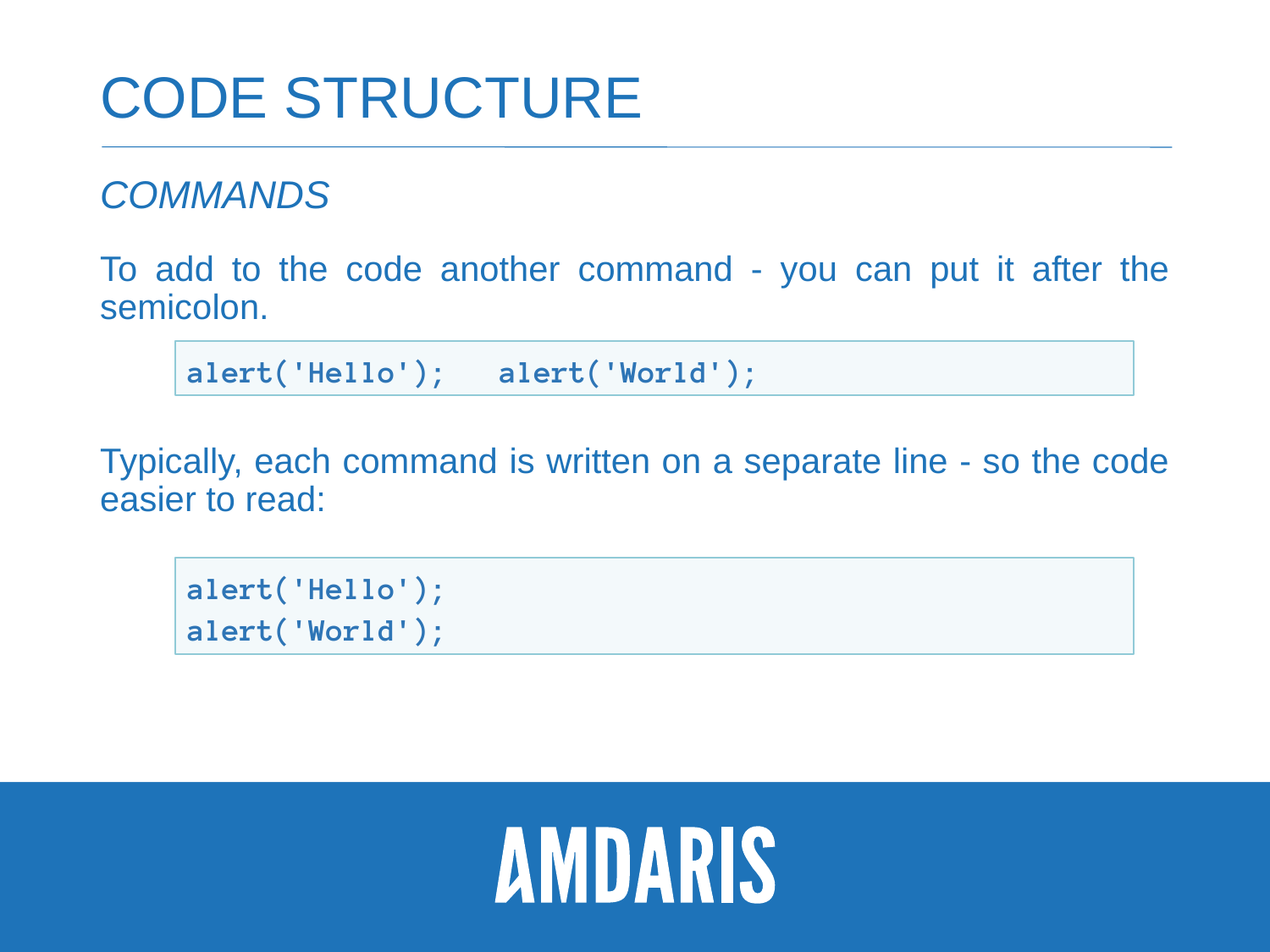

# Code structure
Commands
To add to the code another command - you can put it after the semicolon.

Typically, each command is written on a separate line - so the code easier to read:

alert('Hello');   alert('World');
alert('Hello');
alert('World');